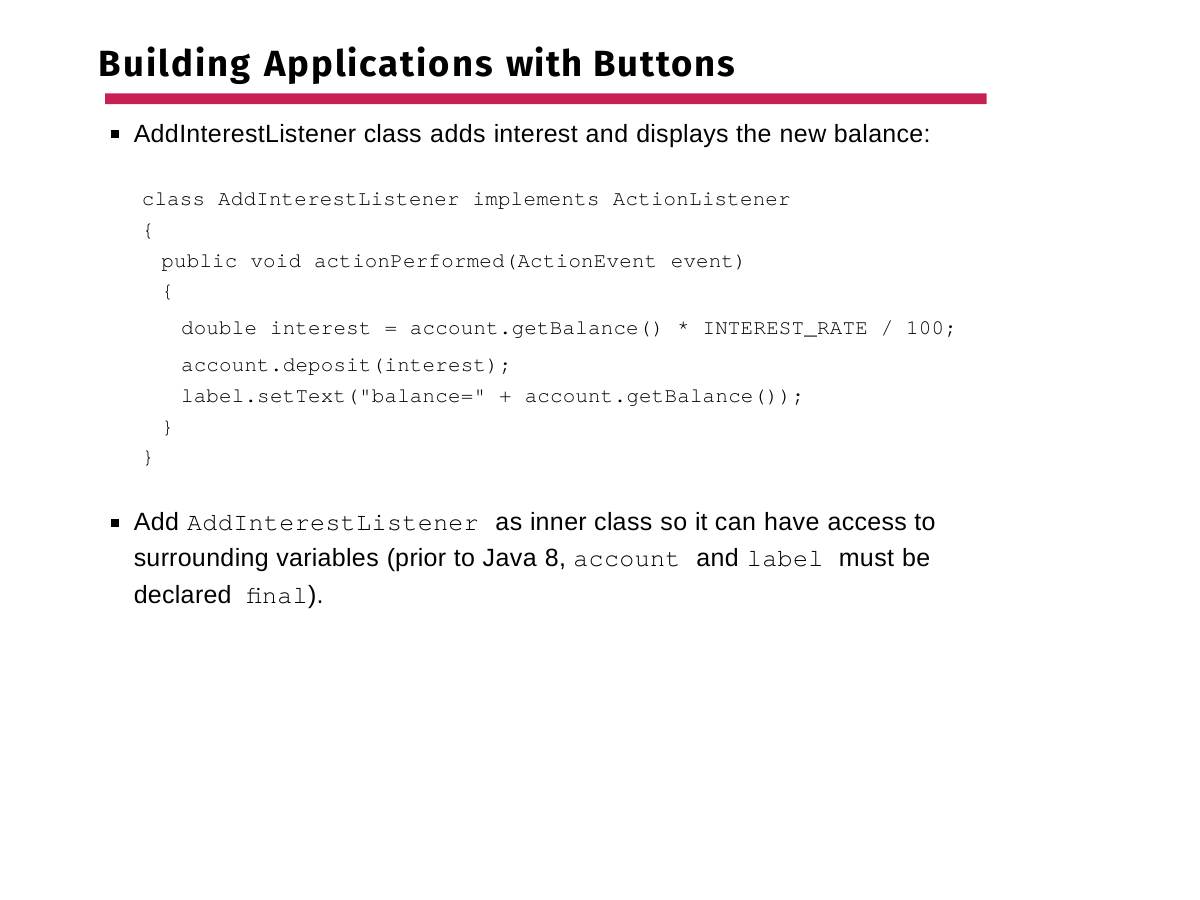

# Building Applications with Buttons

AddInterestListener class adds interest and displays the new balance:

class AddInterestListener implements ActionListener
{
public void actionPerformed(ActionEvent event)
{
double interest = account.getBalance() * INTEREST_RATE / 100;  account.deposit(interest);
label.setText("balance=" + account.getBalance());
}
}
Add AddInterestListener as inner class so it can have access to  surrounding variables (prior to Java 8, account and label must be declared  final).